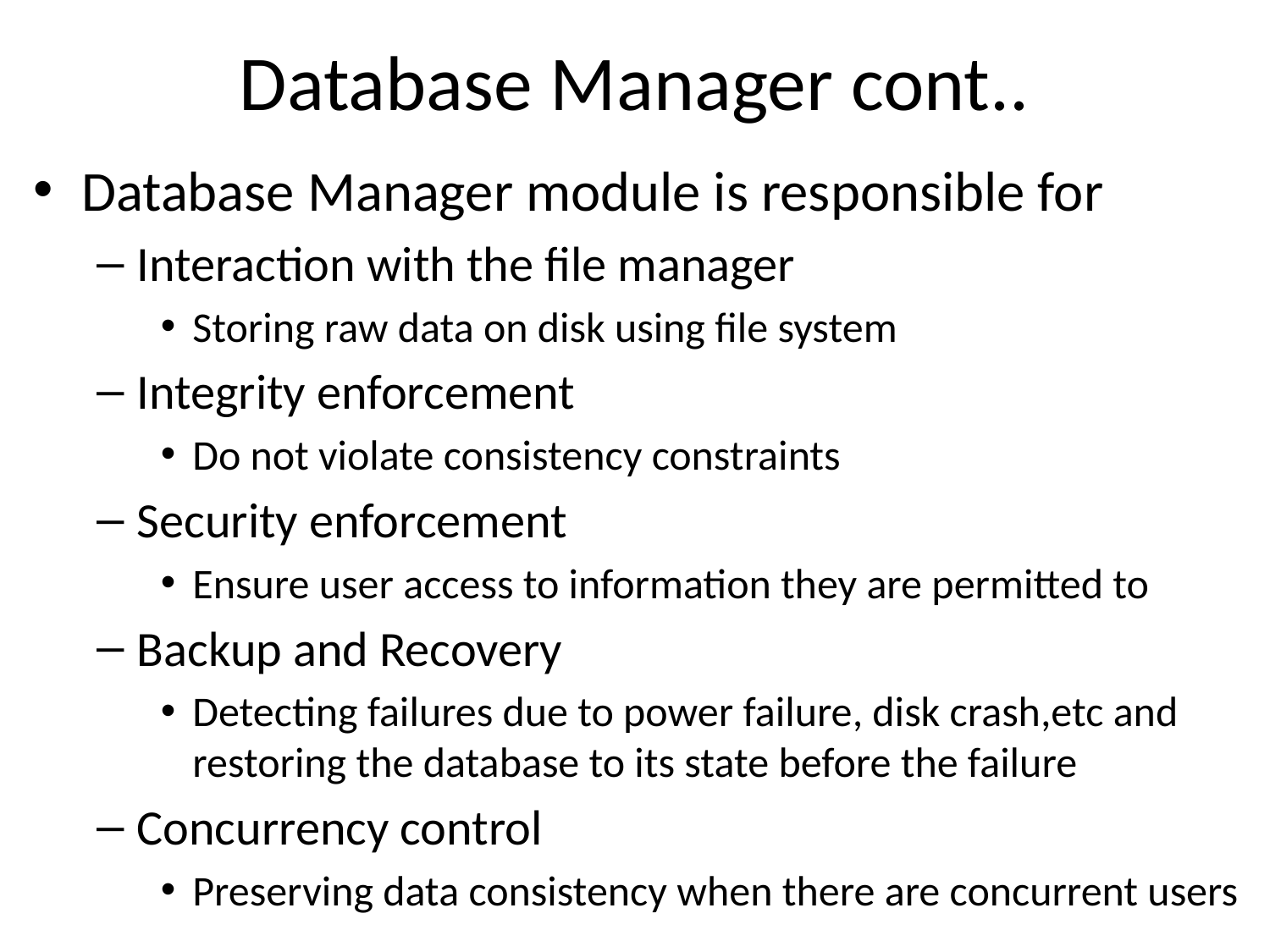

# Database Manager cont..
Database Manager module is responsible for
Interaction with the file manager
Storing raw data on disk using file system
Integrity enforcement
Do not violate consistency constraints
Security enforcement
Ensure user access to information they are permitted to
Backup and Recovery
Detecting failures due to power failure, disk crash,etc and restoring the database to its state before the failure
Concurrency control
Preserving data consistency when there are concurrent users